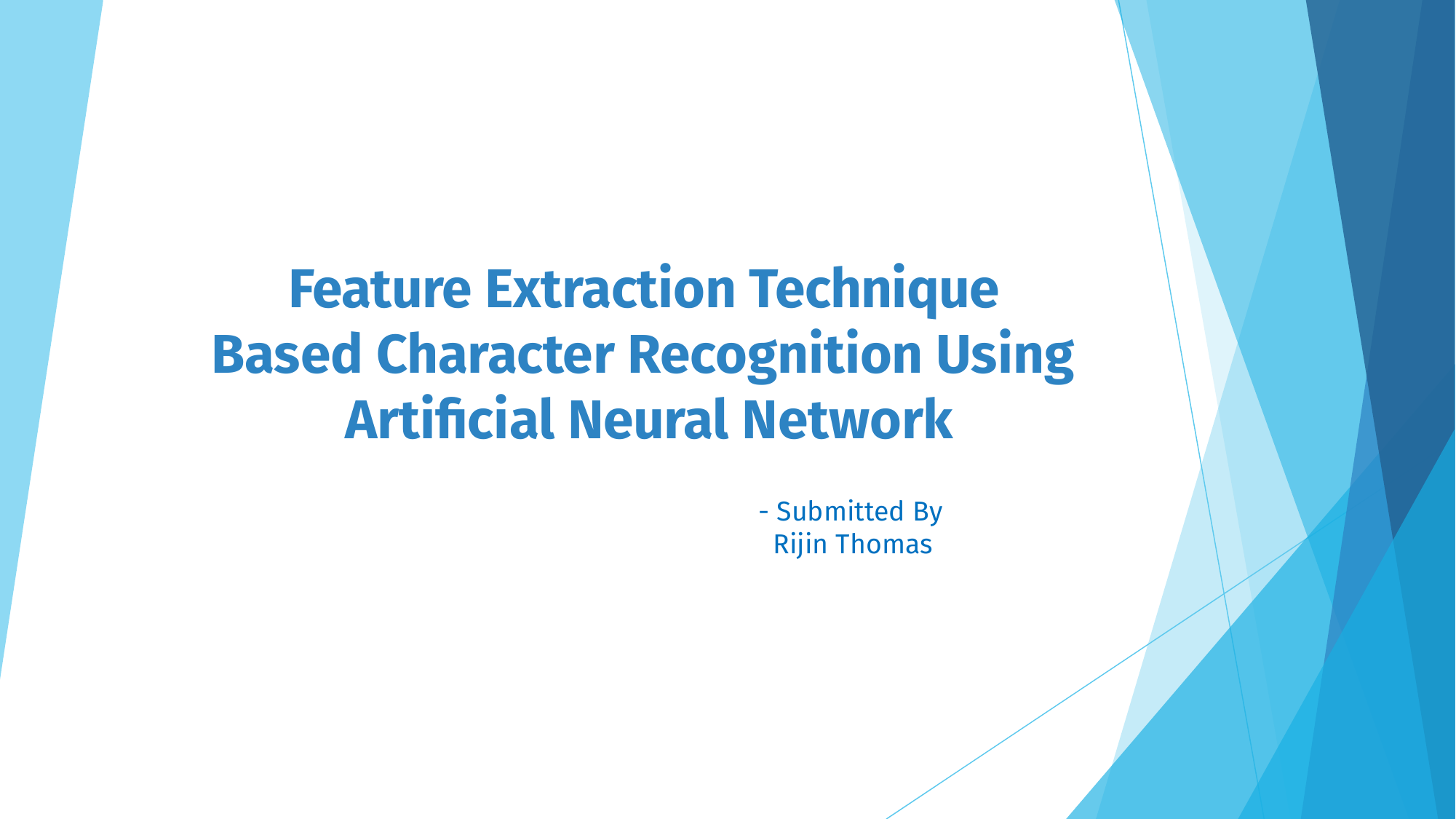

# Feature Extraction Technique  Based Character Recognition Using  Artificial Neural Network

- Submitted By
  Rijin Thomas